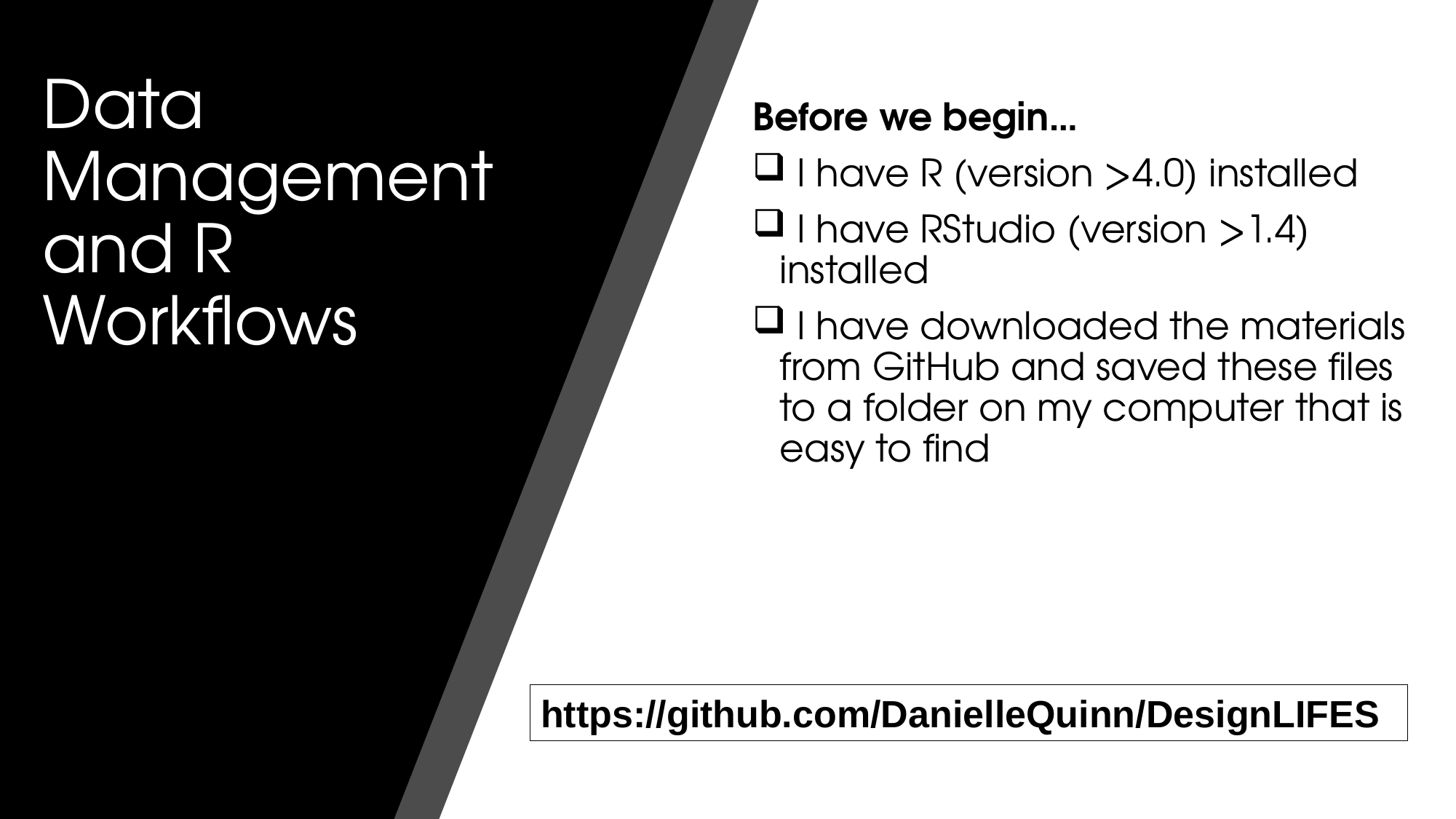

# Data Management and R Workflows
Before we begin…
 I have R (version >4.0) installed
 I have RStudio (version >1.4) installed
 I have downloaded the materials from GitHub and saved these files to a folder on my computer that is easy to find
https://github.com/DanielleQuinn/DesignLIFES